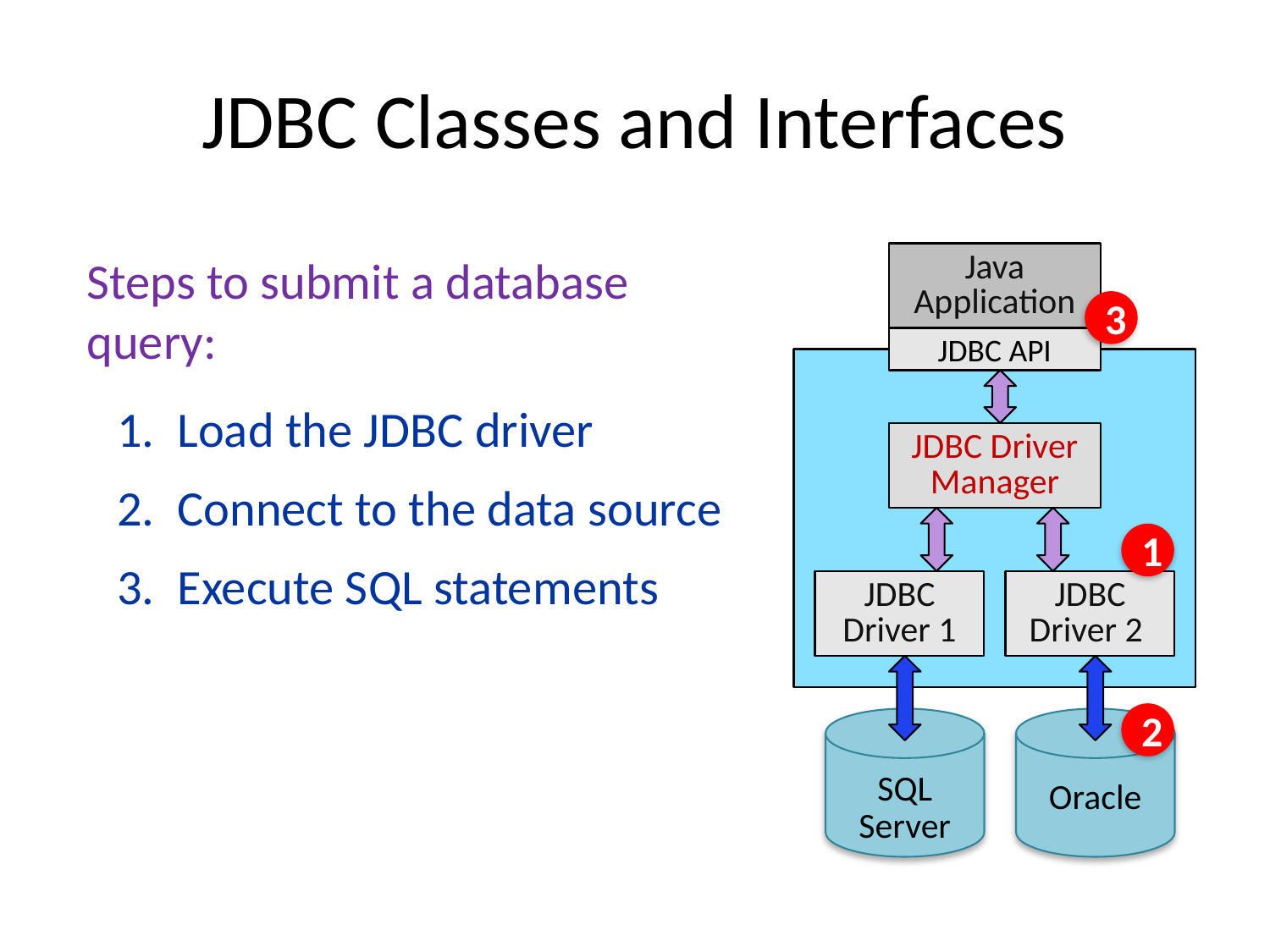

# JDBC Classes and Interfaces
Steps to submit a database query:
Load the JDBC driver
Connect to the data source
Execute SQL statements

Java Application
3
JDBC API

JDBC Driver Manager

1
JDBC Driver 1
JDBC Driver 2

2
SQL Server
Oracle